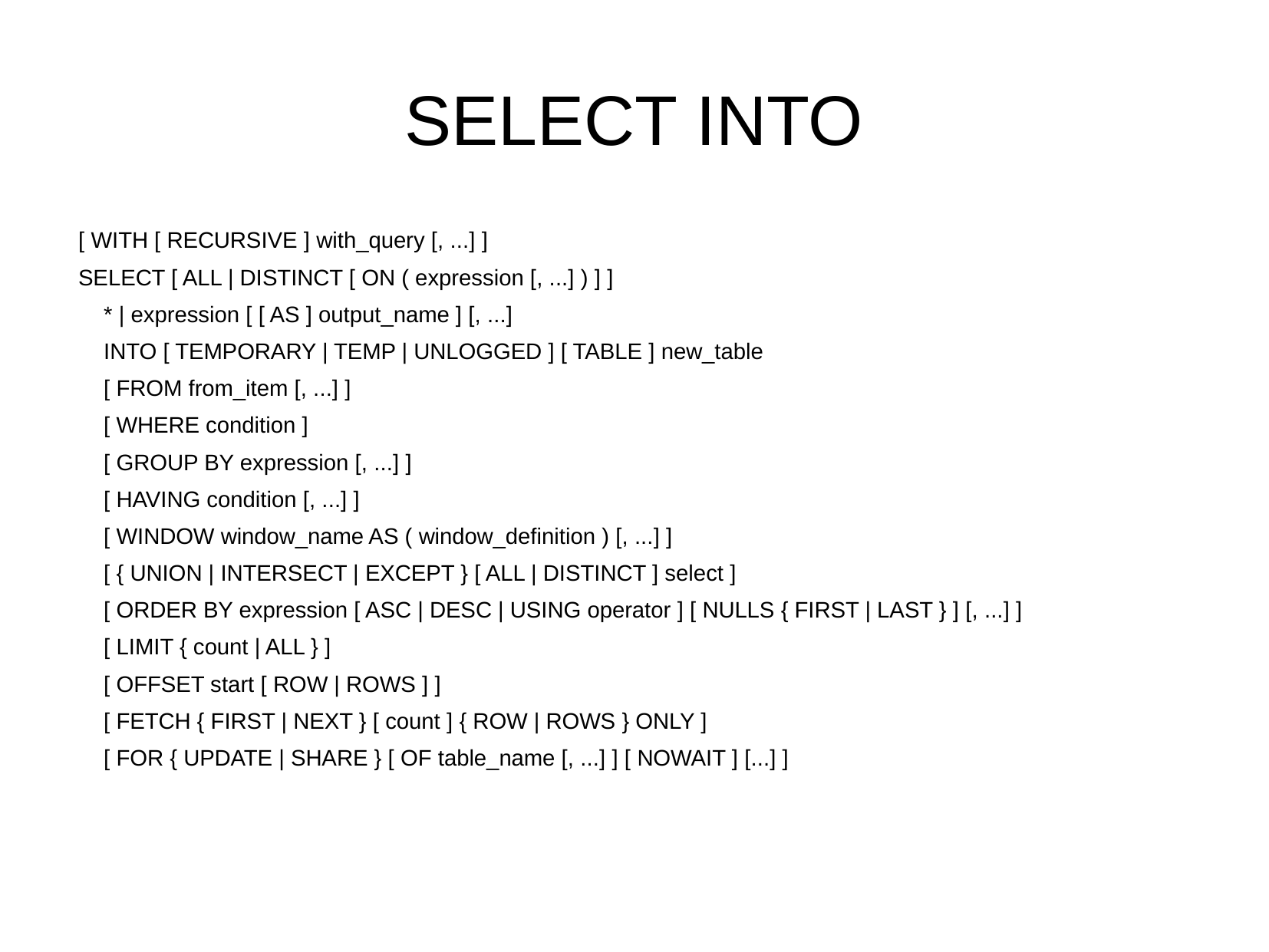

SELECT INTO
[ WITH [ RECURSIVE ] with_query [, ...] ]
SELECT [ ALL | DISTINCT [ ON ( expression [, ...] ) ] ]
    * | expression [ [ AS ] output_name ] [, ...]
    INTO [ TEMPORARY | TEMP | UNLOGGED ] [ TABLE ] new_table
    [ FROM from_item [, ...] ]
    [ WHERE condition ]
    [ GROUP BY expression [, ...] ]
    [ HAVING condition [, ...] ]
    [ WINDOW window_name AS ( window_definition ) [, ...] ]
    [ { UNION | INTERSECT | EXCEPT } [ ALL | DISTINCT ] select ]
    [ ORDER BY expression [ ASC | DESC | USING operator ] [ NULLS { FIRST | LAST } ] [, ...] ]
    [ LIMIT { count | ALL } ]
    [ OFFSET start [ ROW | ROWS ] ]
    [ FETCH { FIRST | NEXT } [ count ] { ROW | ROWS } ONLY ]
    [ FOR { UPDATE | SHARE } [ OF table_name [, ...] ] [ NOWAIT ] [...] ]